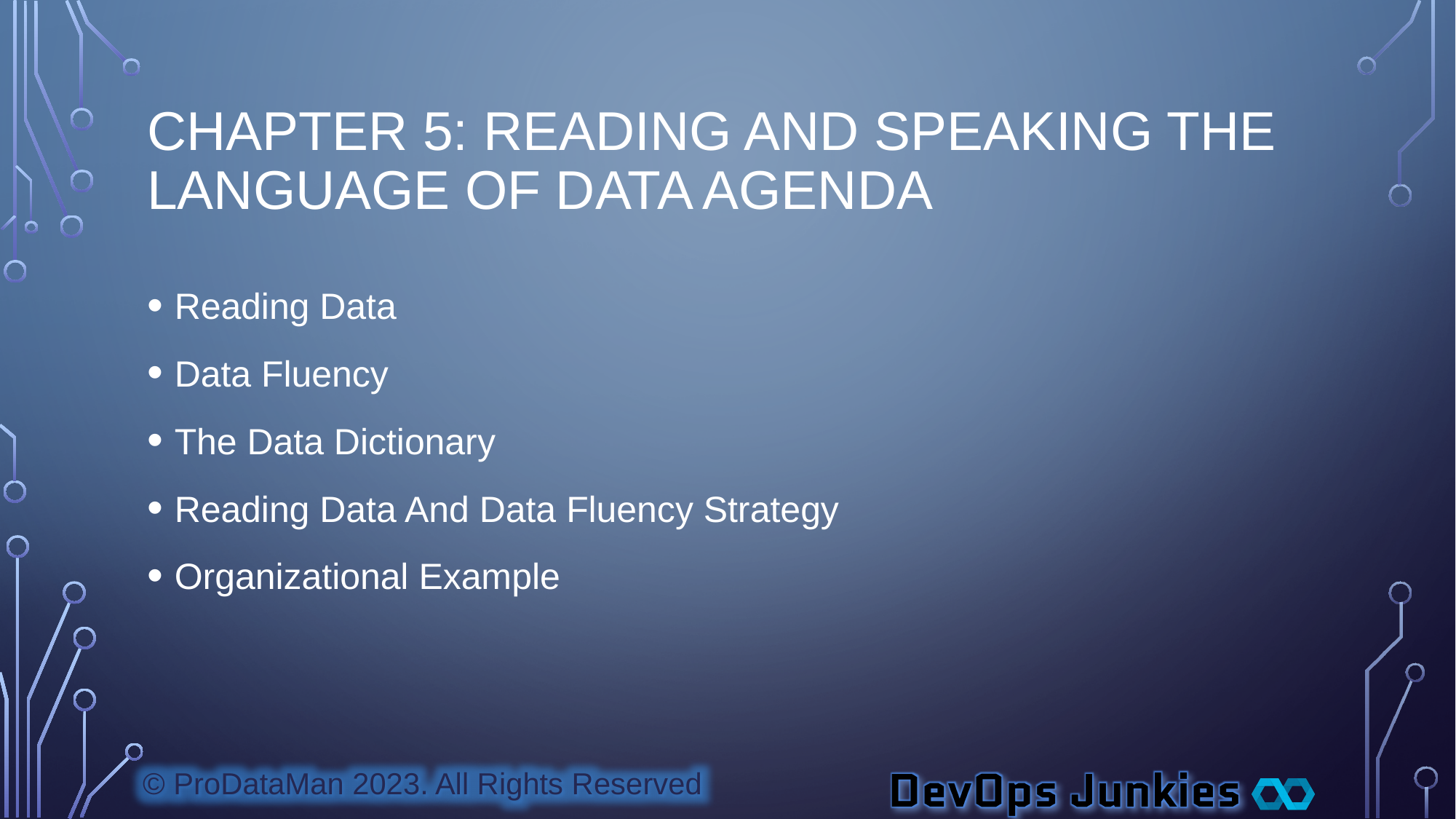

# Chapter 5: Reading And Speaking The Language Of Data Agenda
Reading Data
Data Fluency
The Data Dictionary
Reading Data And Data Fluency Strategy
Organizational Example